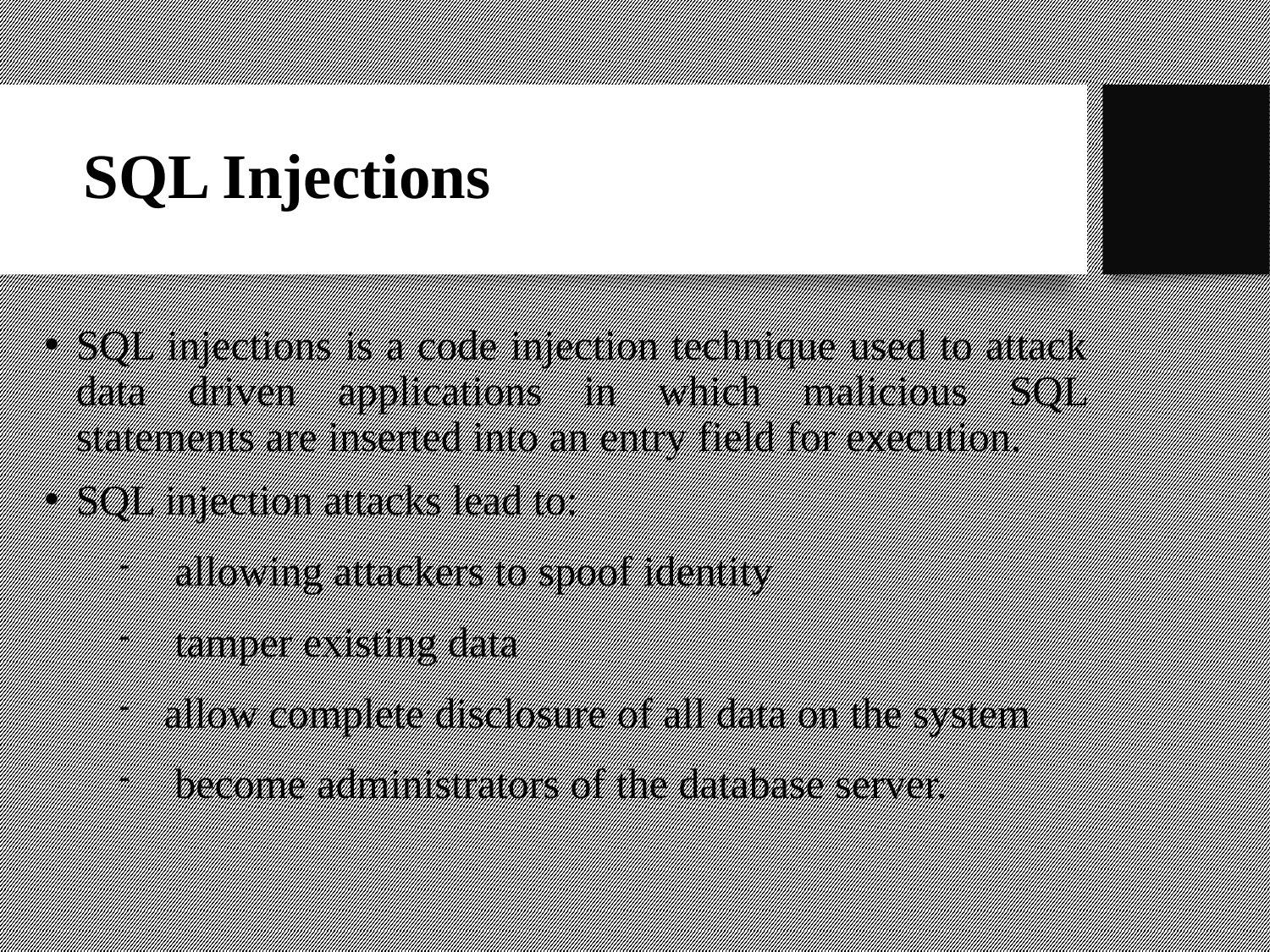

SQL Injections
SQL injections is a code injection technique used to attack data driven applications in which malicious SQL statements are inserted into an entry field for execution.
SQL injection attacks lead to:
 allowing attackers to spoof identity
 tamper existing data
allow complete disclosure of all data on the system
 become administrators of the database server.